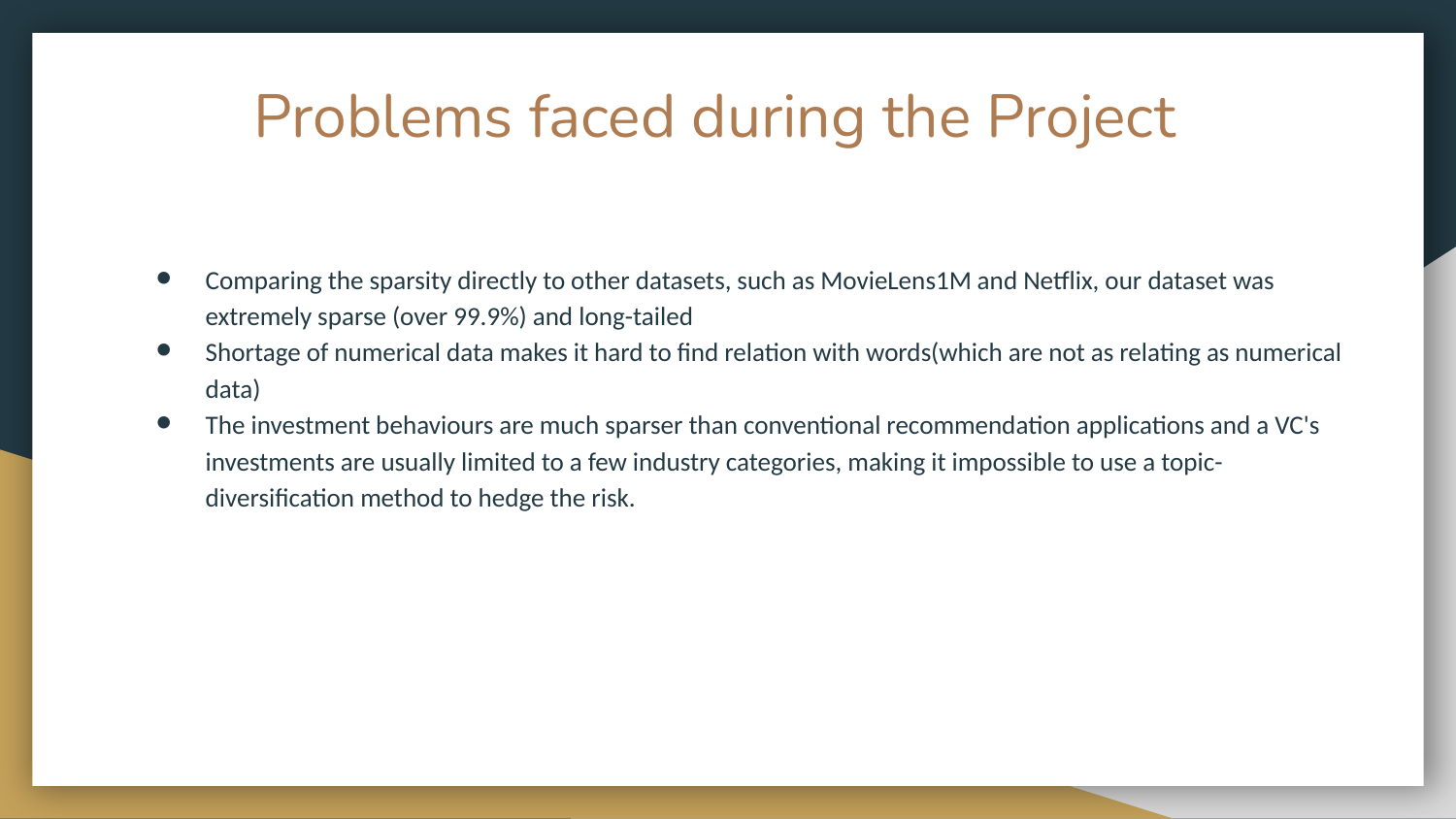

# Problems faced during the Project
Comparing the sparsity directly to other datasets, such as MovieLens1M and Netflix, our dataset was extremely sparse (over 99.9%) and long-tailed
Shortage of numerical data makes it hard to find relation with words(which are not as relating as numerical data)
The investment behaviours are much sparser than conventional recommendation applications and a VC's investments are usually limited to a few industry categories, making it impossible to use a topic-diversification method to hedge the risk.